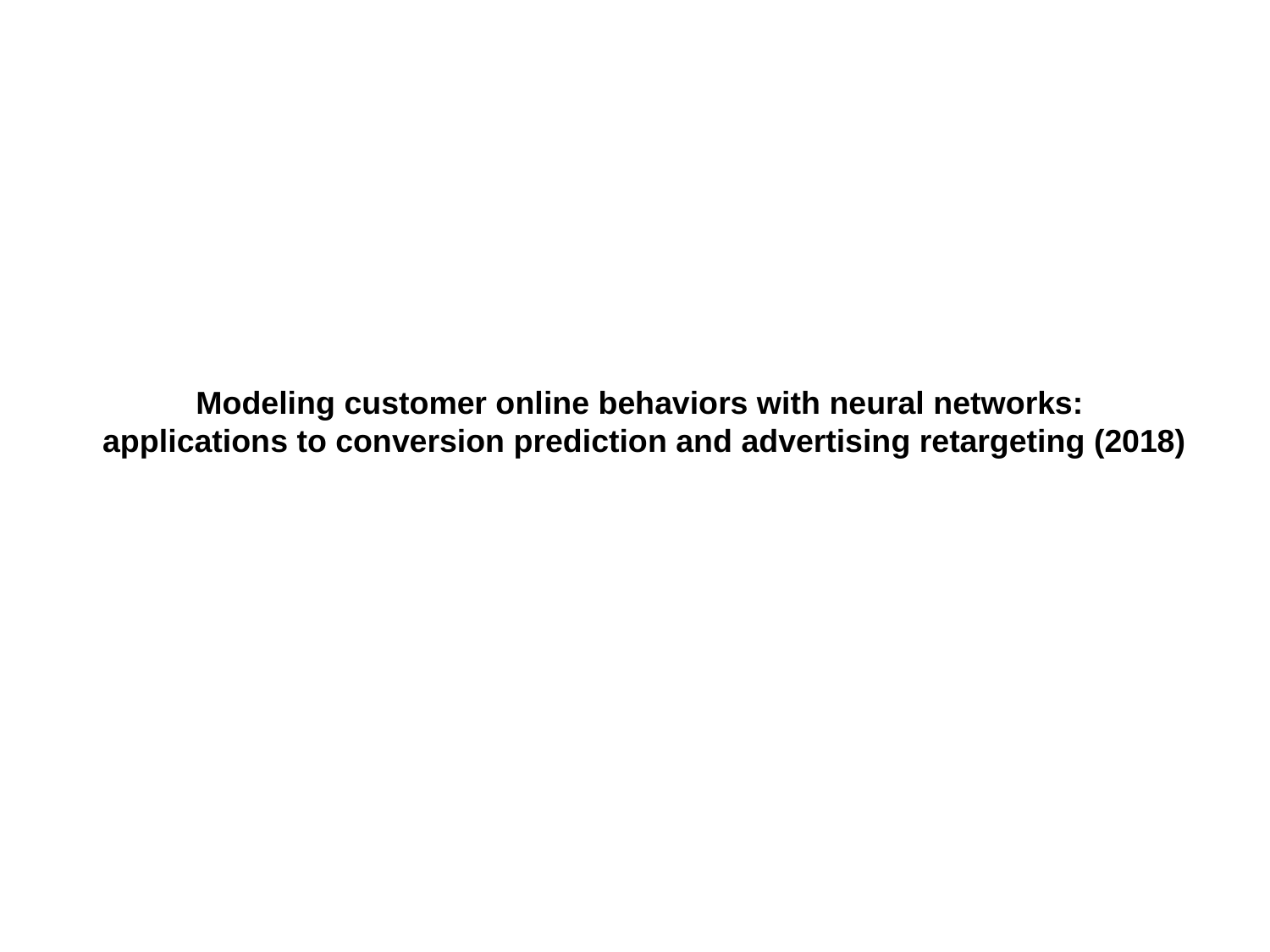

Modeling customer online behaviors with neural networks:
applications to conversion prediction and advertising retargeting (2018)